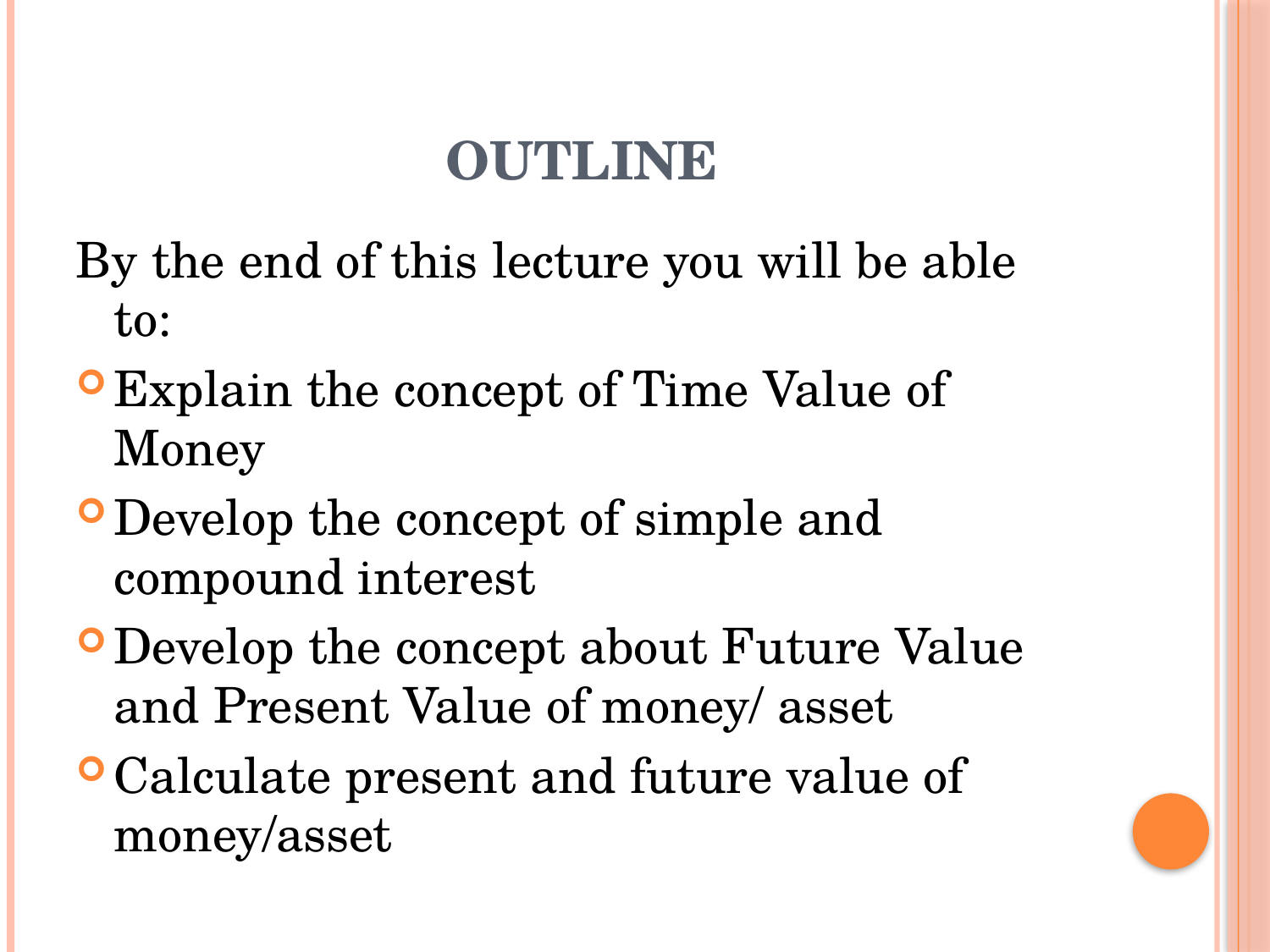

# Outline
By the end of this lecture you will be able to:
Explain the concept of Time Value of Money
Develop the concept of simple and compound interest
Develop the concept about Future Value and Present Value of money/ asset
Calculate present and future value of money/asset